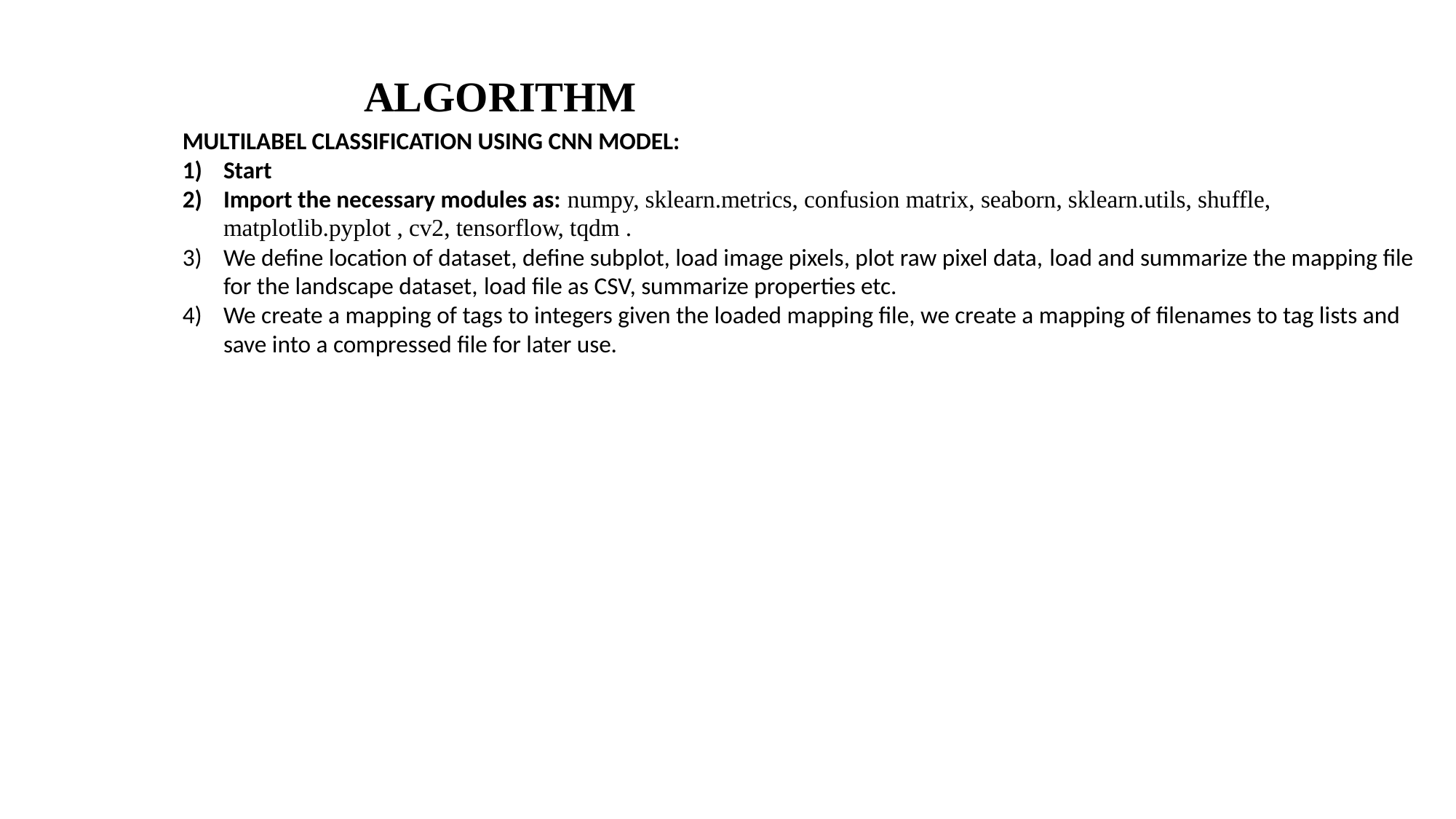

ALGORITHM
MULTILABEL CLASSIFICATION USING CNN MODEL:
Start
Import the necessary modules as: numpy, sklearn.metrics, confusion matrix, seaborn, sklearn.utils, shuffle, matplotlib.pyplot , cv2, tensorflow, tqdm .
We define location of dataset, define subplot, load image pixels, plot raw pixel data, load and summarize the mapping file for the landscape dataset, load file as CSV, summarize properties etc.
We create a mapping of tags to integers given the loaded mapping file, we create a mapping of filenames to tag lists and save into a compressed file for later use.